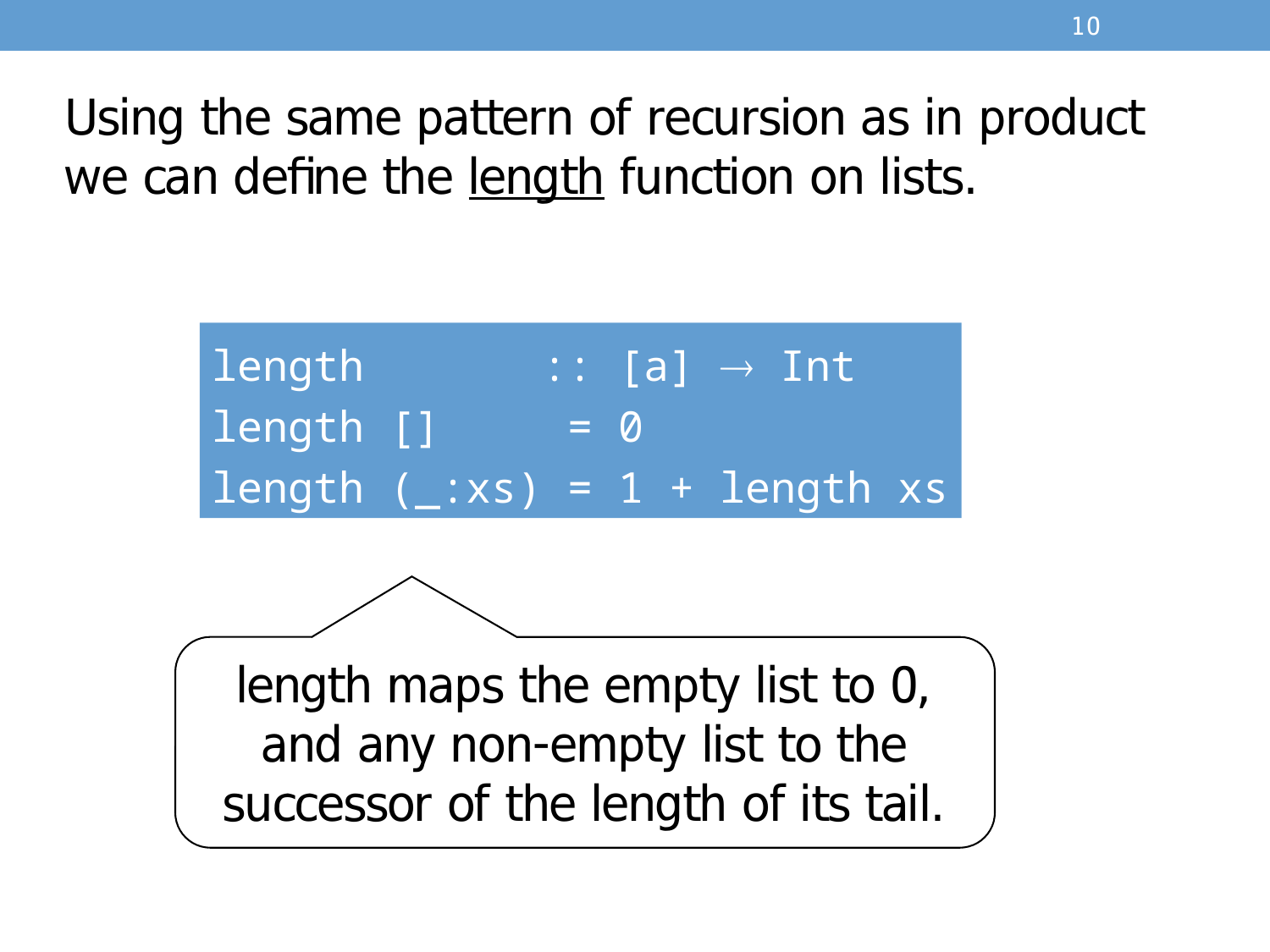

10
Using the same pattern of recursion as in product we can define the length function on lists.
length       :: [a] → Int
length []     = 0
length (_:xs) = 1 + length xs
length maps the empty list to 0, and any non-empty list to the successor of the length of its tail.